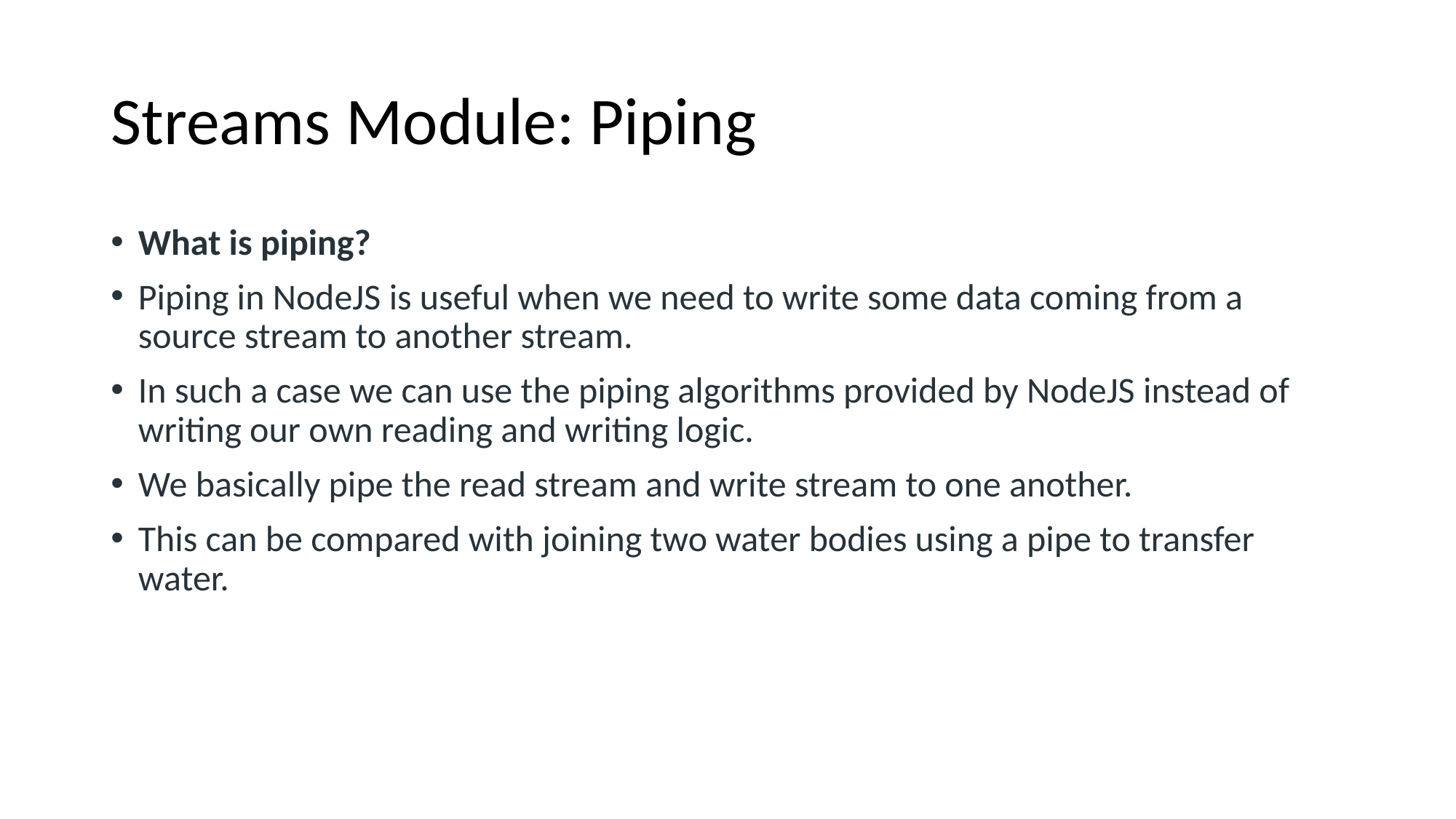

# Streams Module: Piping
What is piping?
Piping in NodeJS is useful when we need to write some data coming from a source stream to another stream.
In such a case we can use the piping algorithms provided by NodeJS instead of writing our own reading and writing logic.
We basically pipe the read stream and write stream to one another.
This can be compared with joining two water bodies using a pipe to transfer water.